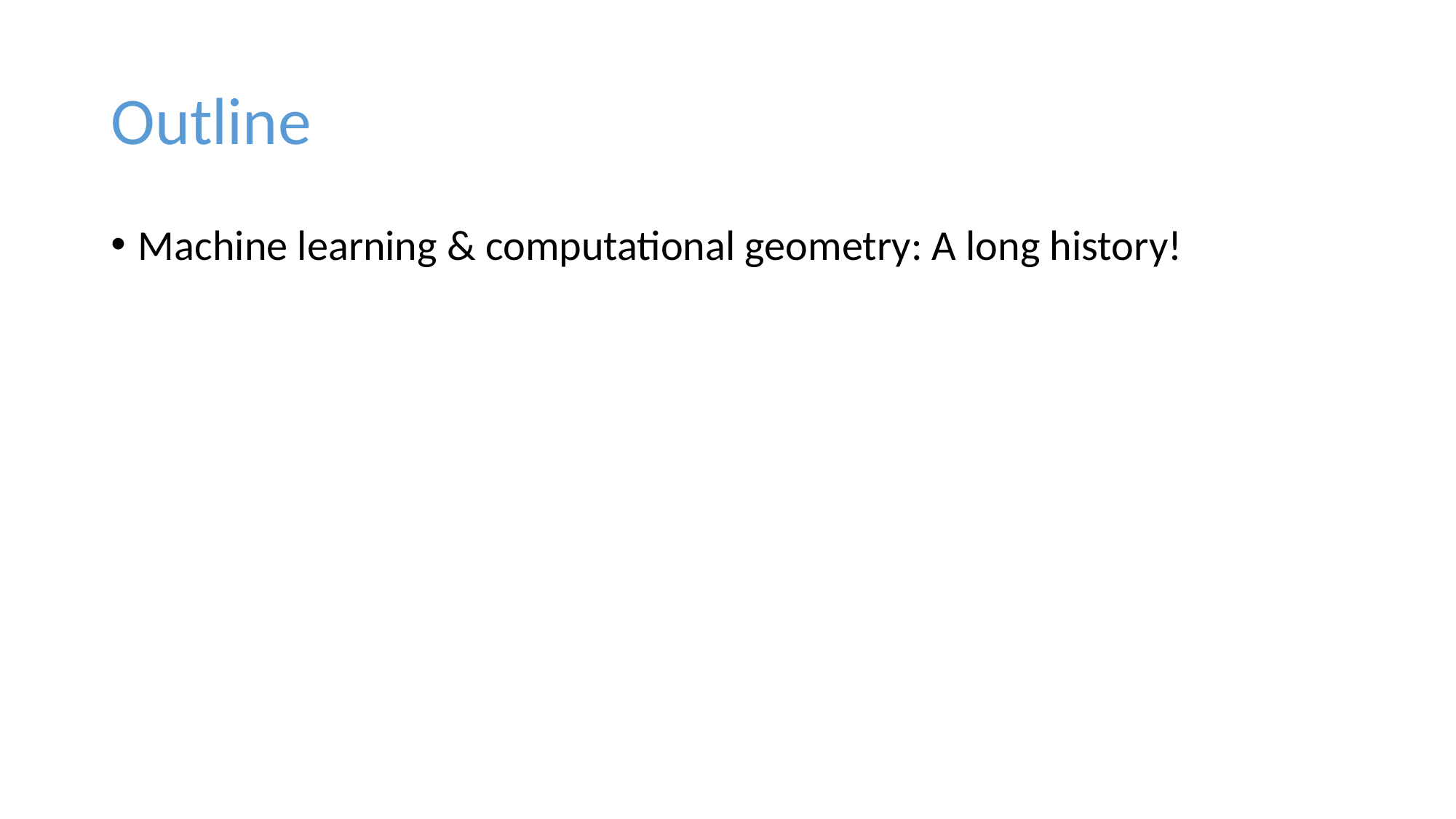

# Outline
Machine learning & computational geometry: A long history!